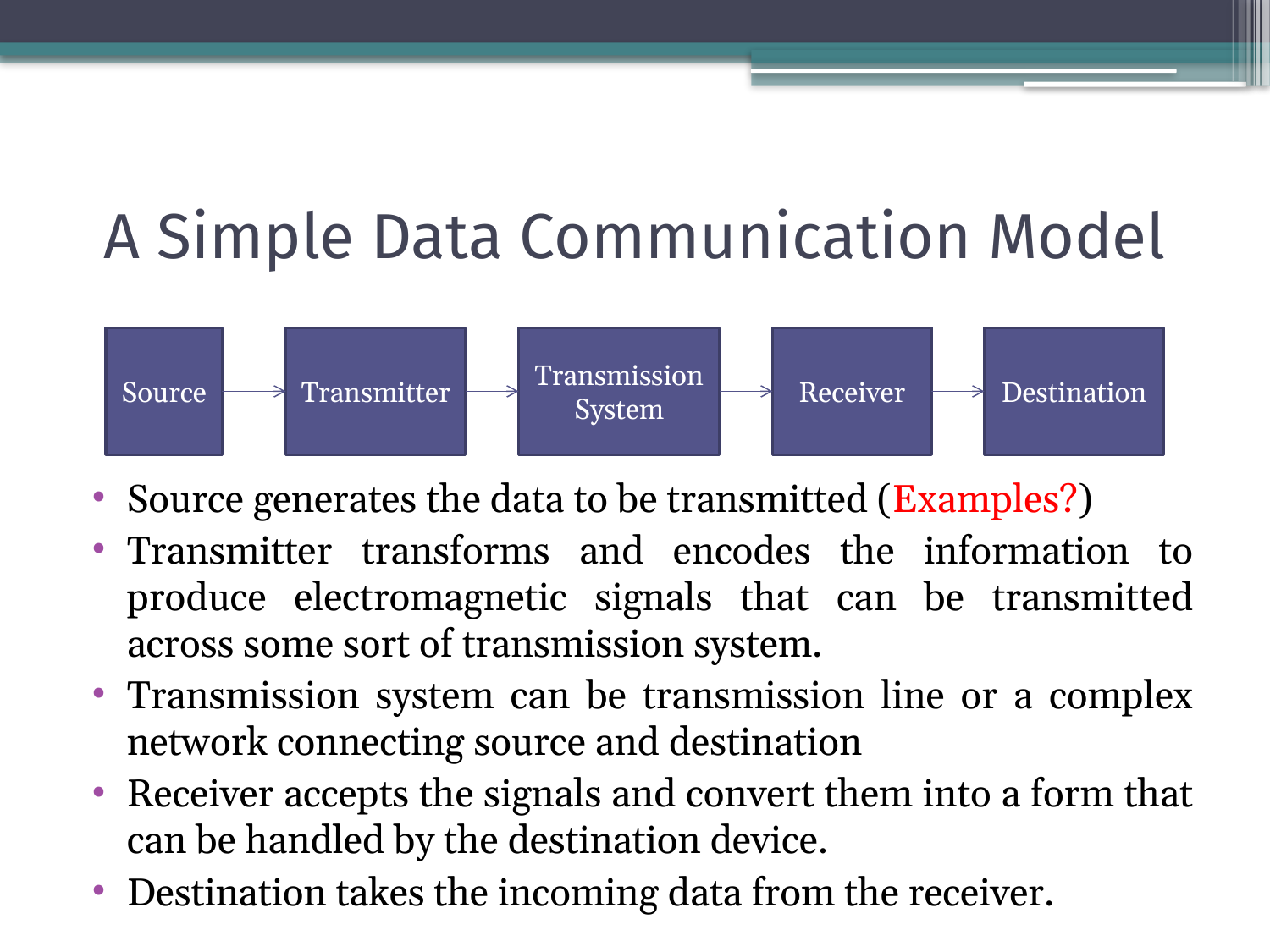

# A Simple Data Communication Model

Source generates the data to be transmitted (Examples?)
Transmitter transforms and encodes the information to produce electromagnetic signals that can be transmitted across some sort of transmission system.
Transmission system can be transmission line or a complex network connecting source and destination
Receiver accepts the signals and convert them into a form that can be handled by the destination device.
Destination takes the incoming data from the receiver.
Source
Transmitter
Transmission System
Receiver
Destination